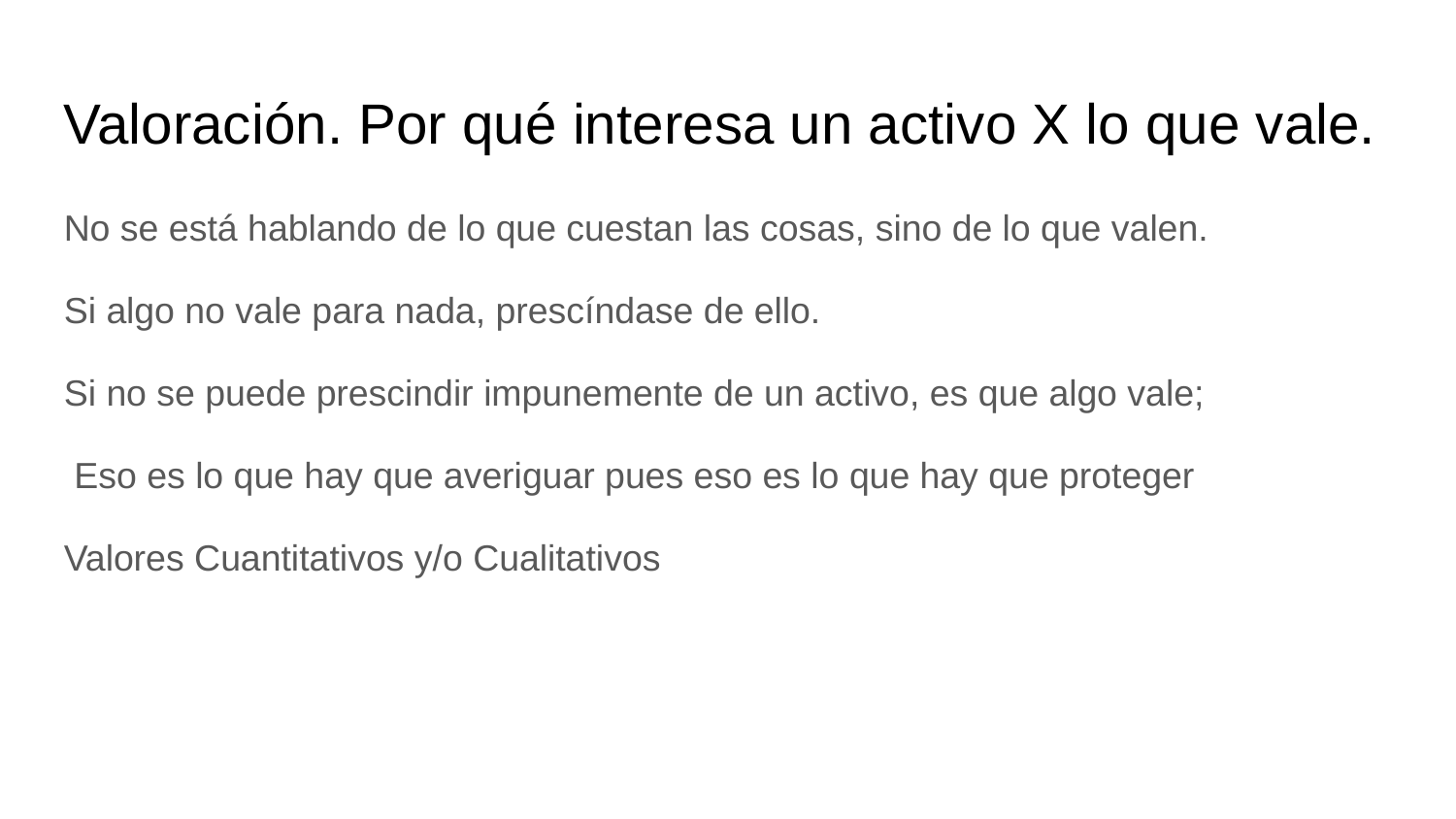

Valoración. Por qué interesa un activo X lo que vale.
No se está hablando de lo que cuestan las cosas, sino de lo que valen.
Si algo no vale para nada, prescíndase de ello.
Si no se puede prescindir impunemente de un activo, es que algo vale;
 Eso es lo que hay que averiguar pues eso es lo que hay que proteger
Valores Cuantitativos y/o Cualitativos